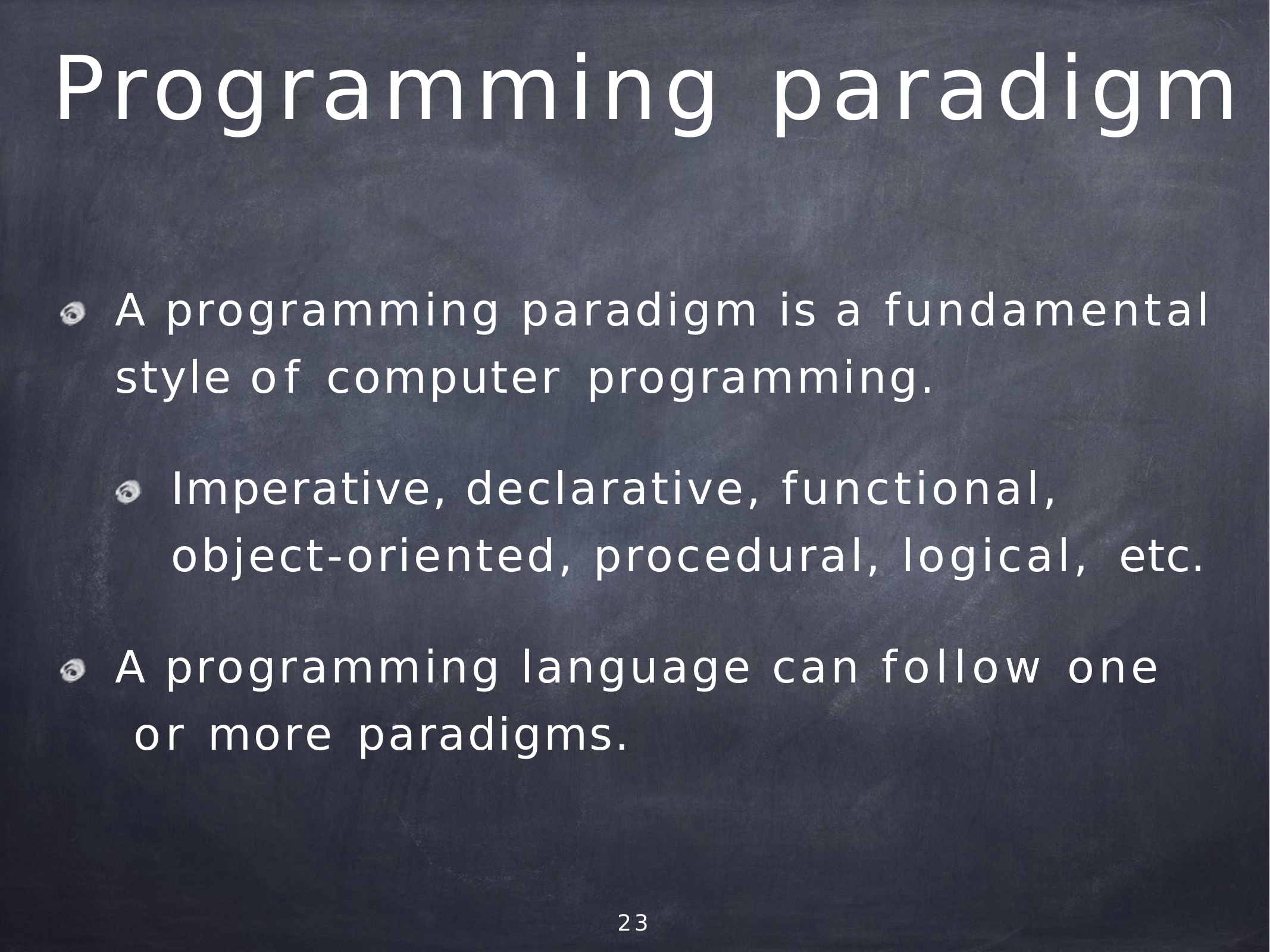

# Programming paradigm
A programming paradigm is a fundamental  style of computer programming.
Imperative, declarative, functional,  object-oriented, procedural, logical, etc.
A programming language can follow one  or more paradigms.

23